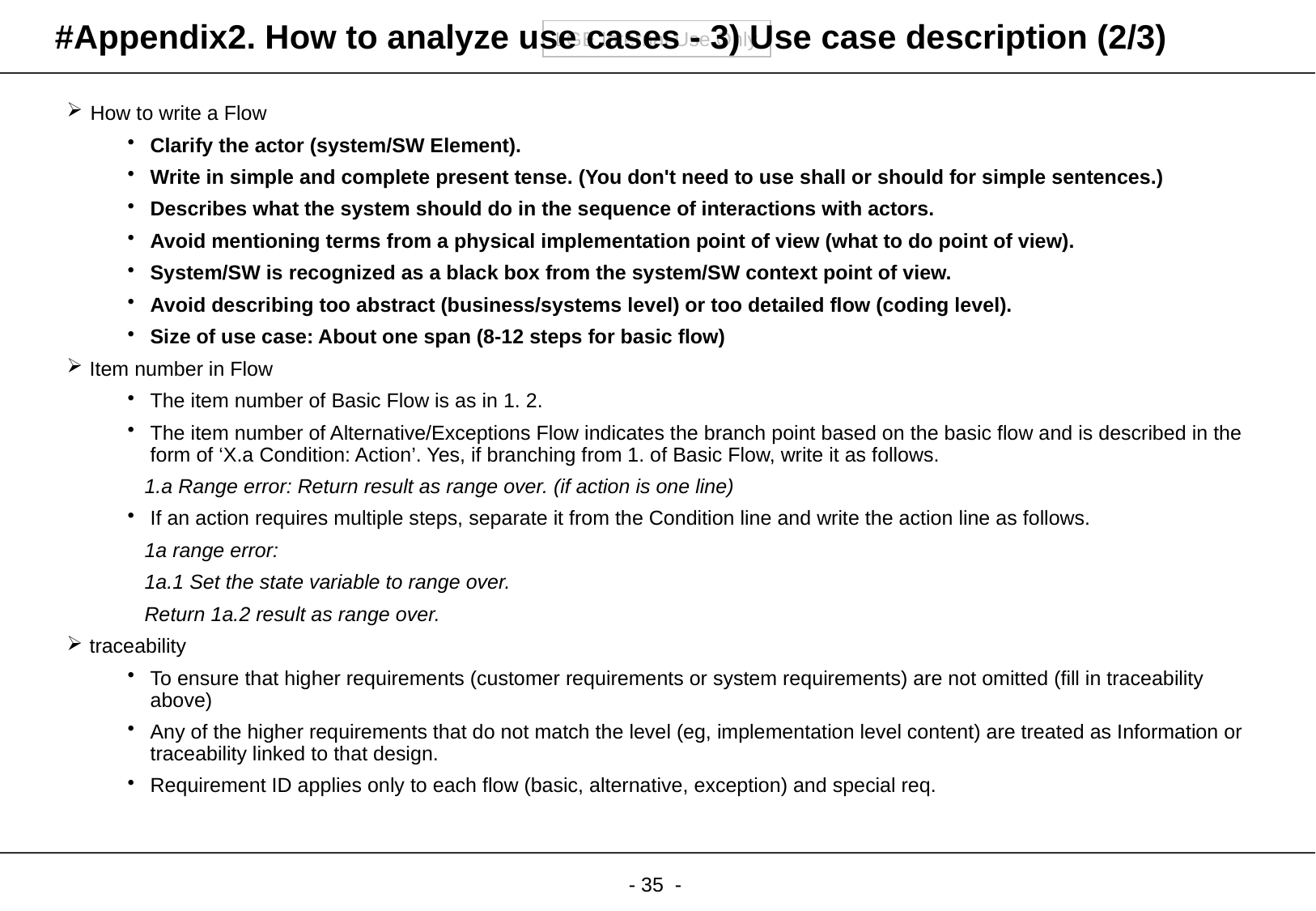

# #Appendix2. How to analyze use cases - 3) Use case description (2/3)
How to write a Flow
Clarify the actor (system/SW Element).
Write in simple and complete present tense. (You don't need to use shall or should for simple sentences.)
Describes what the system should do in the sequence of interactions with actors.
Avoid mentioning terms from a physical implementation point of view (what to do point of view).
System/SW is recognized as a black box from the system/SW context point of view.
Avoid describing too abstract (business/systems level) or too detailed flow (coding level).
Size of use case: About one span (8-12 steps for basic flow)
Item number in Flow
The item number of Basic Flow is as in 1. 2.
The item number of Alternative/Exceptions Flow indicates the branch point based on the basic flow and is described in the form of ‘X.a Condition: Action’. Yes, if branching from 1. of Basic Flow, write it as follows.
   1.a Range error: Return result as range over. (if action is one line)
If an action requires multiple steps, separate it from the Condition line and write the action line as follows.
   1a range error:
   1a.1 Set the state variable to range over.
   Return 1a.2 result as range over.
traceability
To ensure that higher requirements (customer requirements or system requirements) are not omitted (fill in traceability above)
Any of the higher requirements that do not match the level (eg, implementation level content) are treated as Information or traceability linked to that design.
Requirement ID applies only to each flow (basic, alternative, exception) and special req.